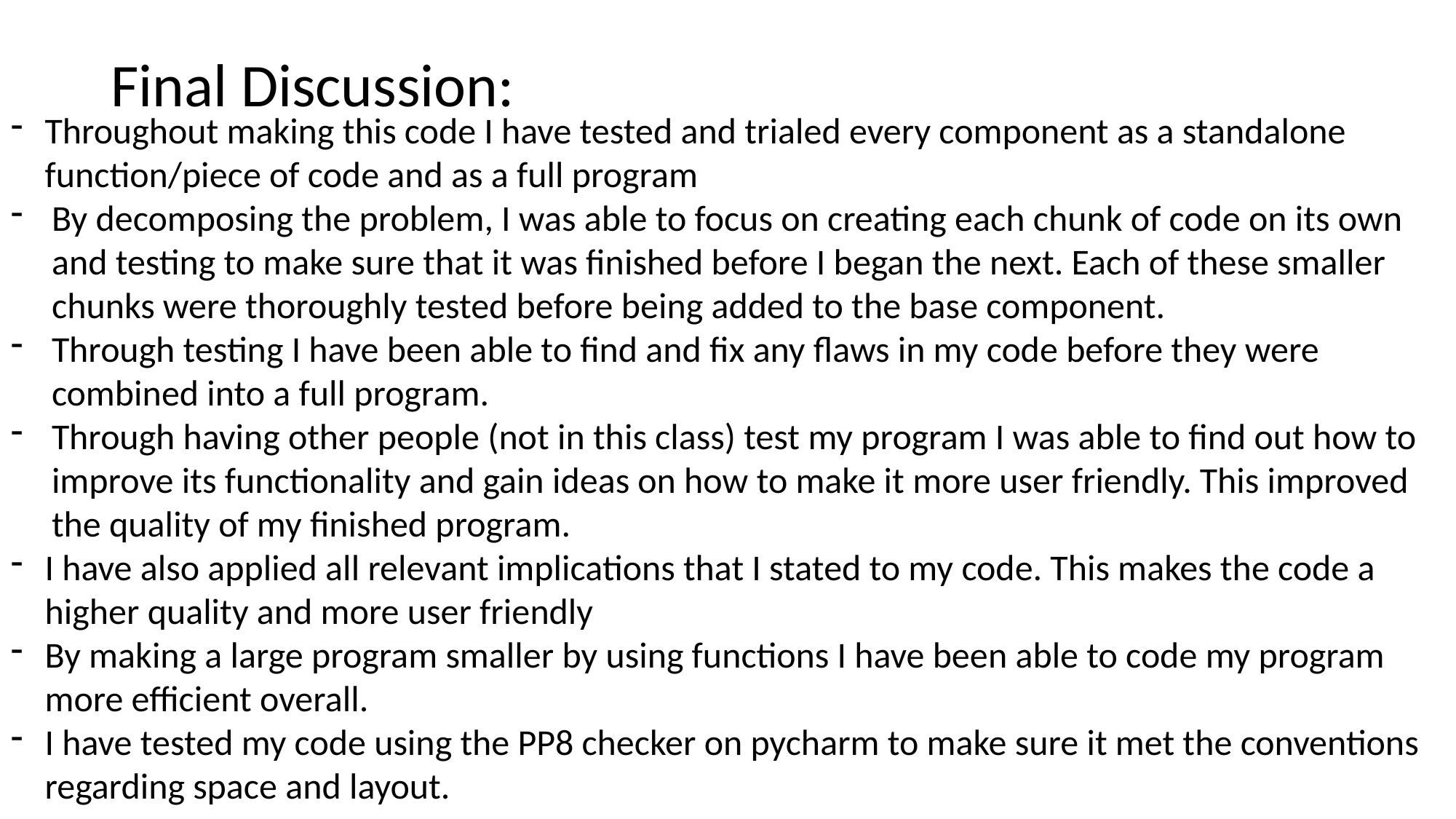

# Final Discussion:
Throughout making this code I have tested and trialed every component as a standalone function/piece of code and as a full program
By decomposing the problem, I was able to focus on creating each chunk of code on its own and testing to make sure that it was finished before I began the next. Each of these smaller chunks were thoroughly tested before being added to the base component.
Through testing I have been able to find and fix any flaws in my code before they were combined into a full program.
Through having other people (not in this class) test my program I was able to find out how to improve its functionality and gain ideas on how to make it more user friendly. This improved the quality of my finished program.
I have also applied all relevant implications that I stated to my code. This makes the code a higher quality and more user friendly
By making a large program smaller by using functions I have been able to code my program more efficient overall.
I have tested my code using the PP8 checker on pycharm to make sure it met the conventions regarding space and layout.